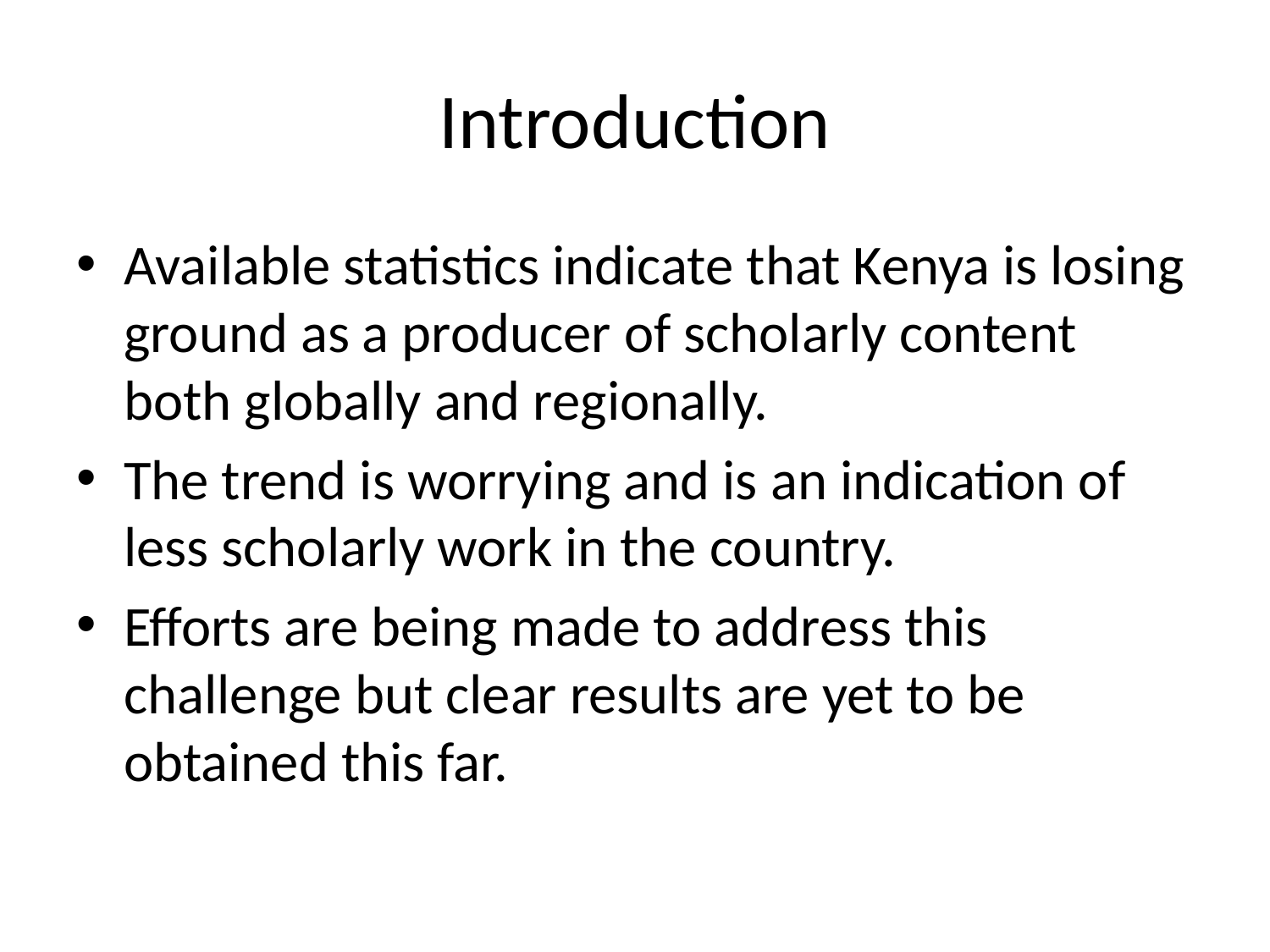

# Introduction
Available statistics indicate that Kenya is losing ground as a producer of scholarly content both globally and regionally.
The trend is worrying and is an indication of less scholarly work in the country.
Efforts are being made to address this challenge but clear results are yet to be obtained this far.